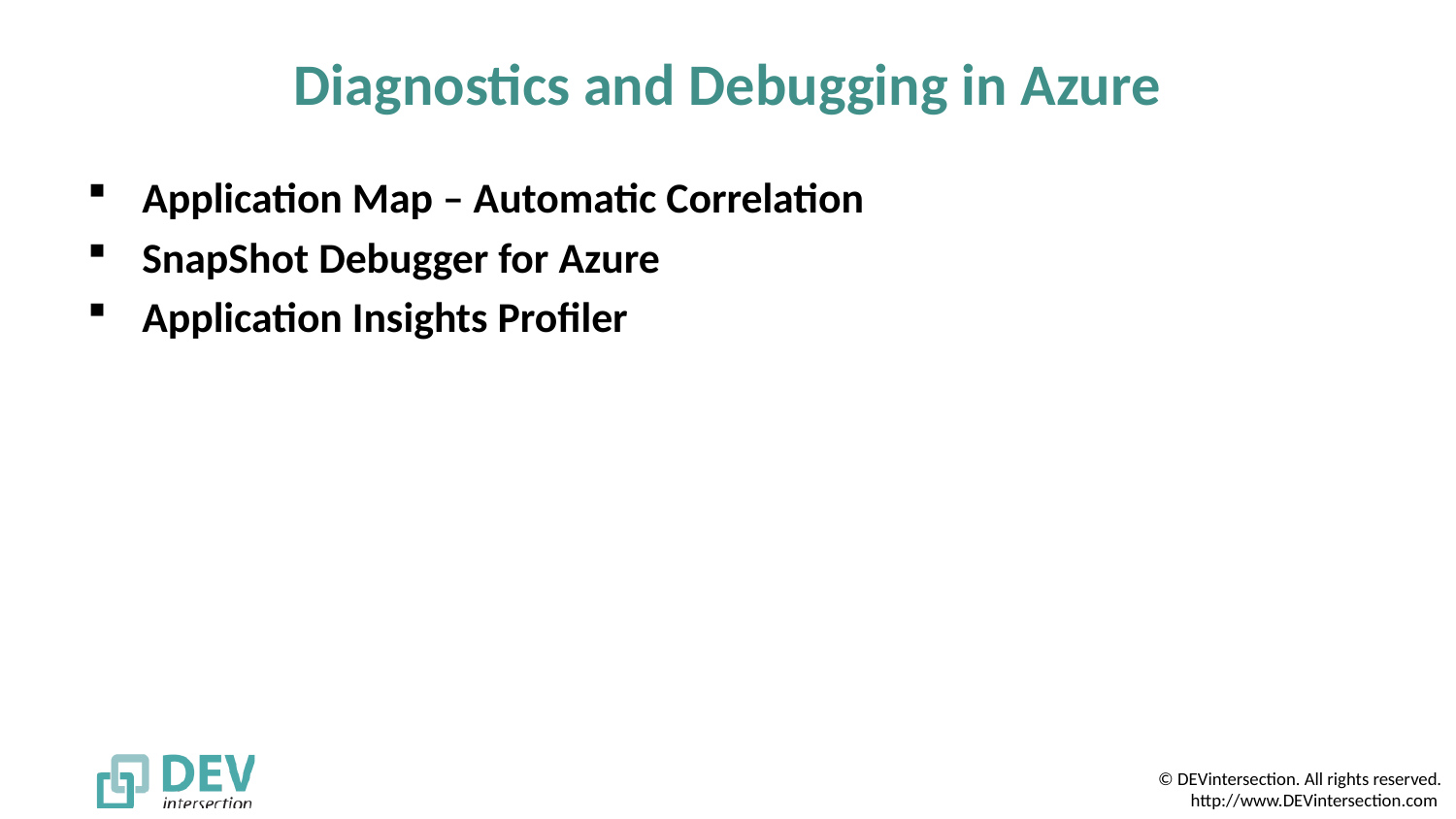

# Diagnostics and Debugging in Azure
Application Map – Automatic Correlation
SnapShot Debugger for Azure
Application Insights Profiler